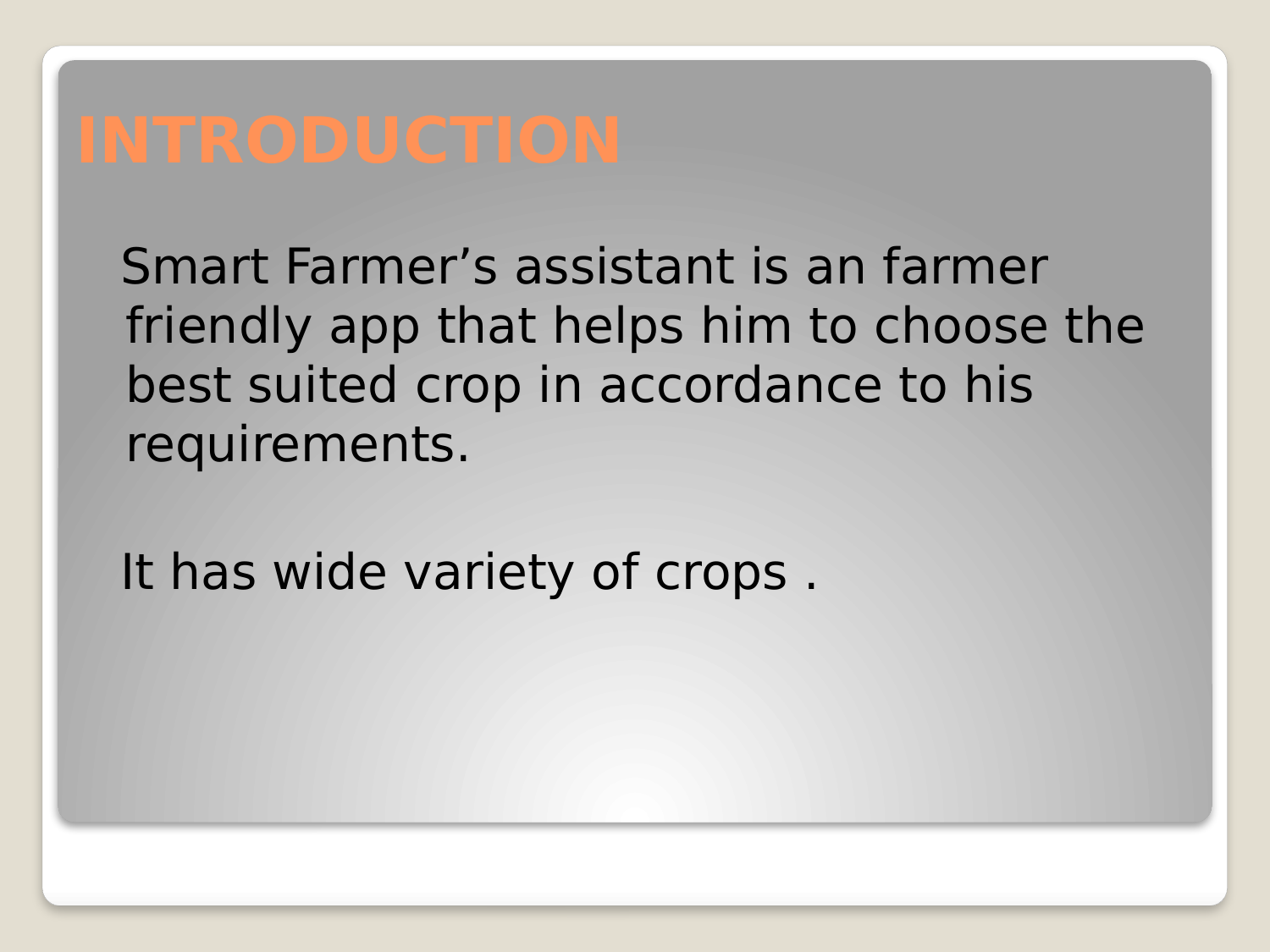

# INTRODUCTION
  Smart Farmer’s assistant is an farmer friendly app that helps him to choose the best suited crop in accordance to his requirements.

  It has wide variety of crops .